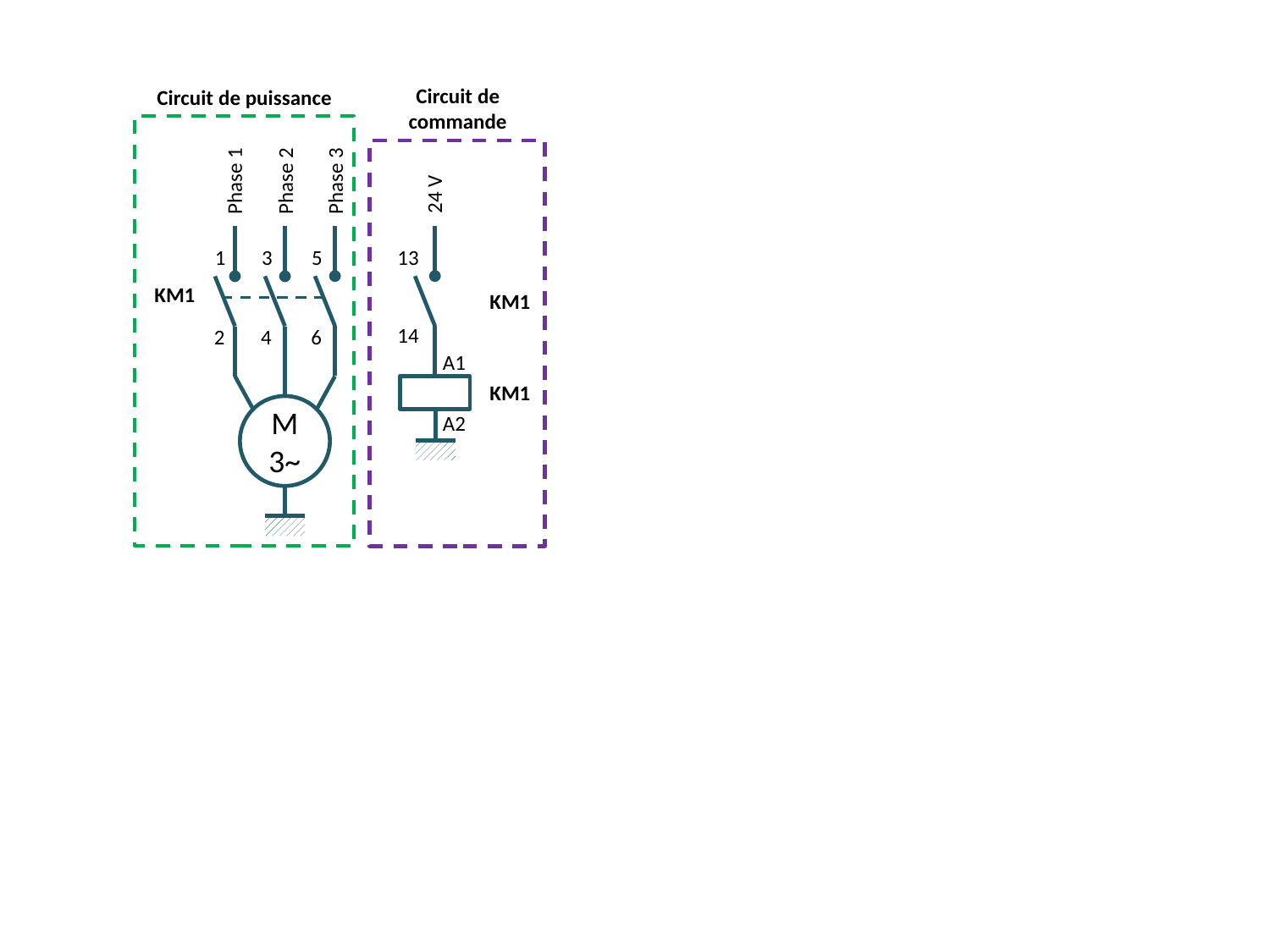

Circuit de commande
Circuit de puissance

24 V
Phase 1
Phase 2
Phase 3

5
13
1
3
KM1
KM1
14
6
2
4
A1
KM1

M
3~
A2